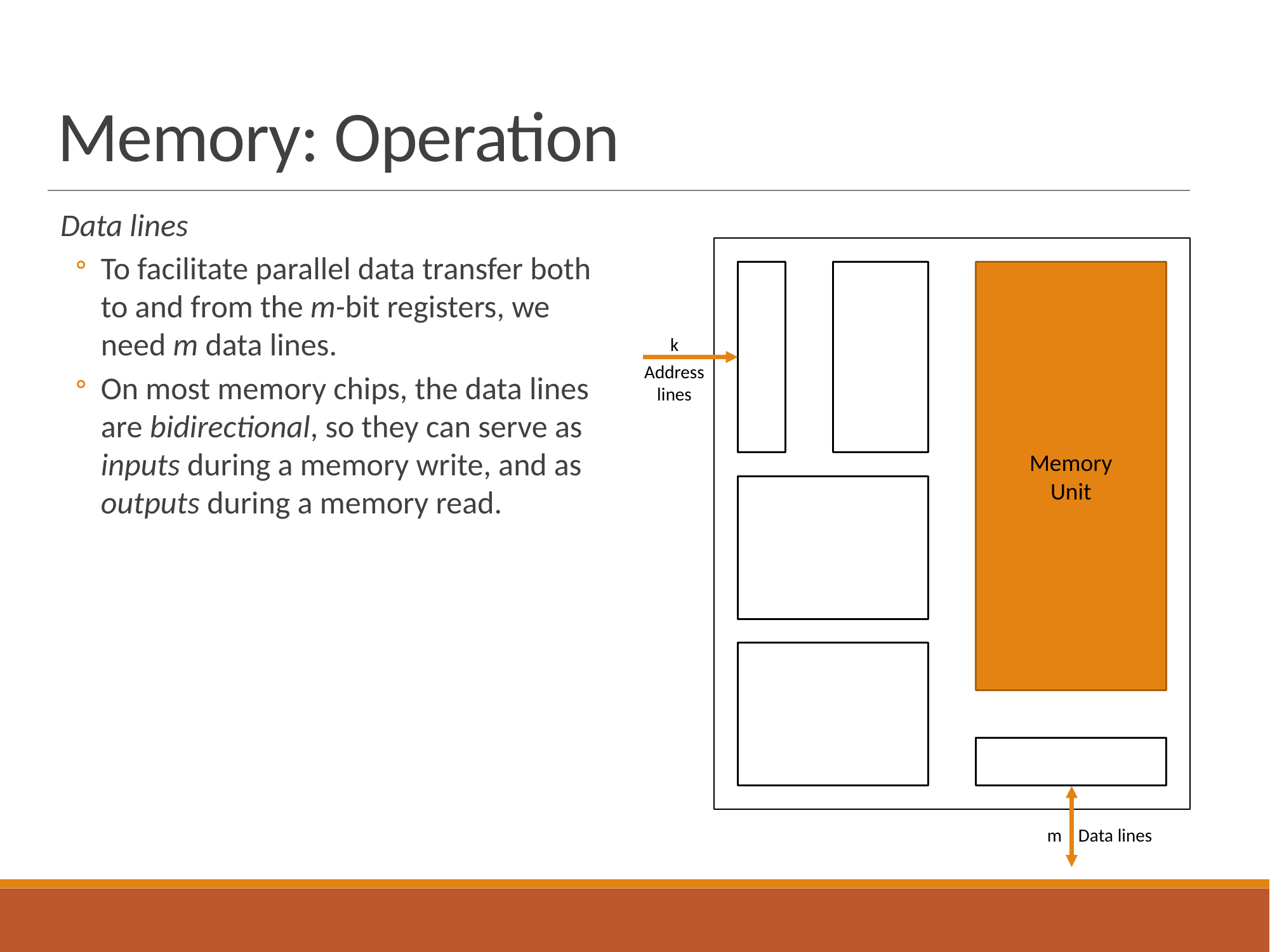

# Memory: Operation
Data lines
To facilitate parallel data transfer both to and from the m-bit registers, we need m data lines.
On most memory chips, the data lines are bidirectional, so they can serve as inputs during a memory write, and as outputs during a memory read.

Memory
Unit
k
Address
lines

m    Data lines